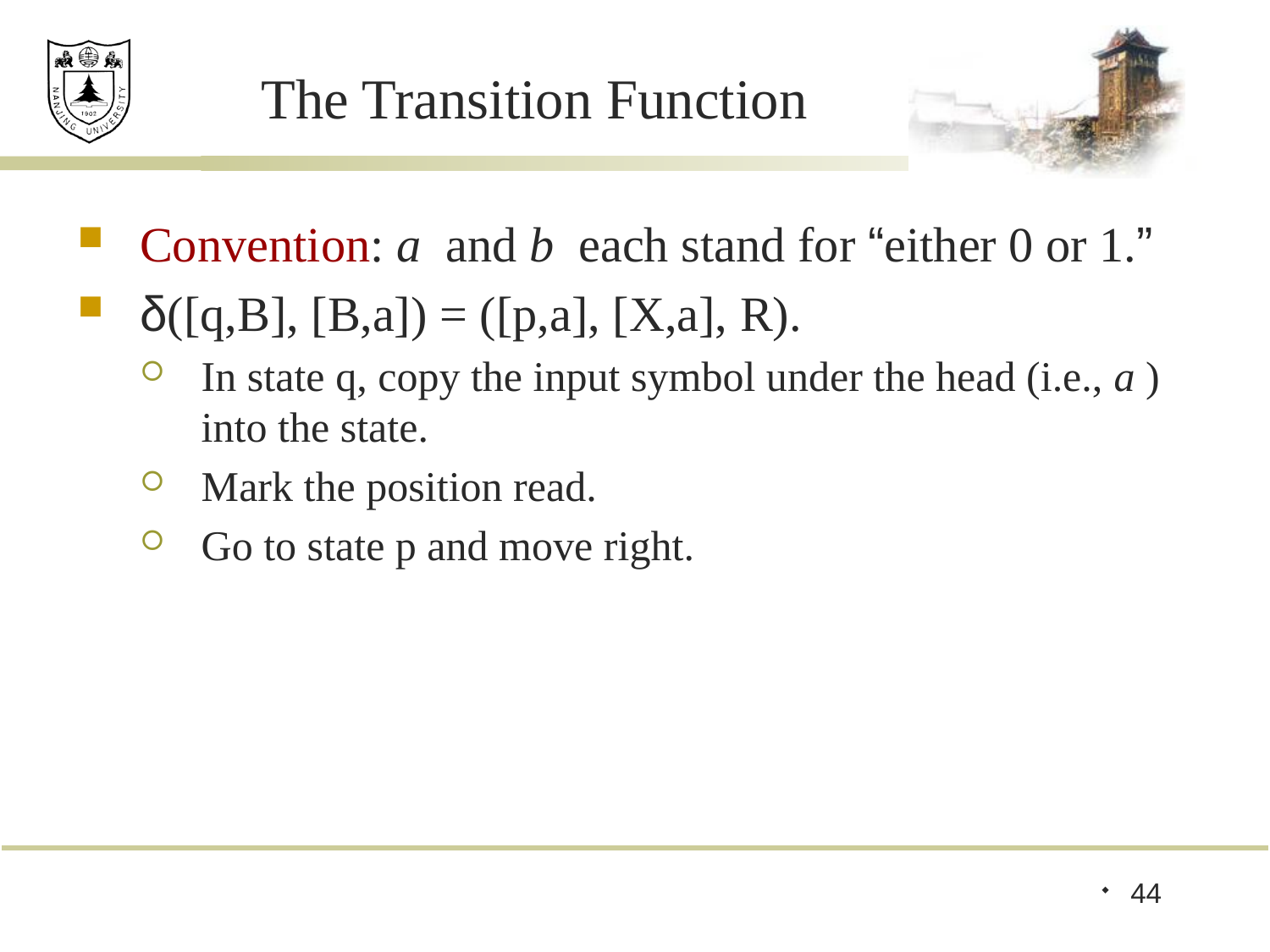

# The Transition Function
Convention: a  and b  each stand for “either 0 or 1.”
δ([q,B], [B,a]) = ([p,a], [X,a], R).
In state q, copy the input symbol under the head (i.e., a ) into the state.
Mark the position read.
Go to state p and move right.
44